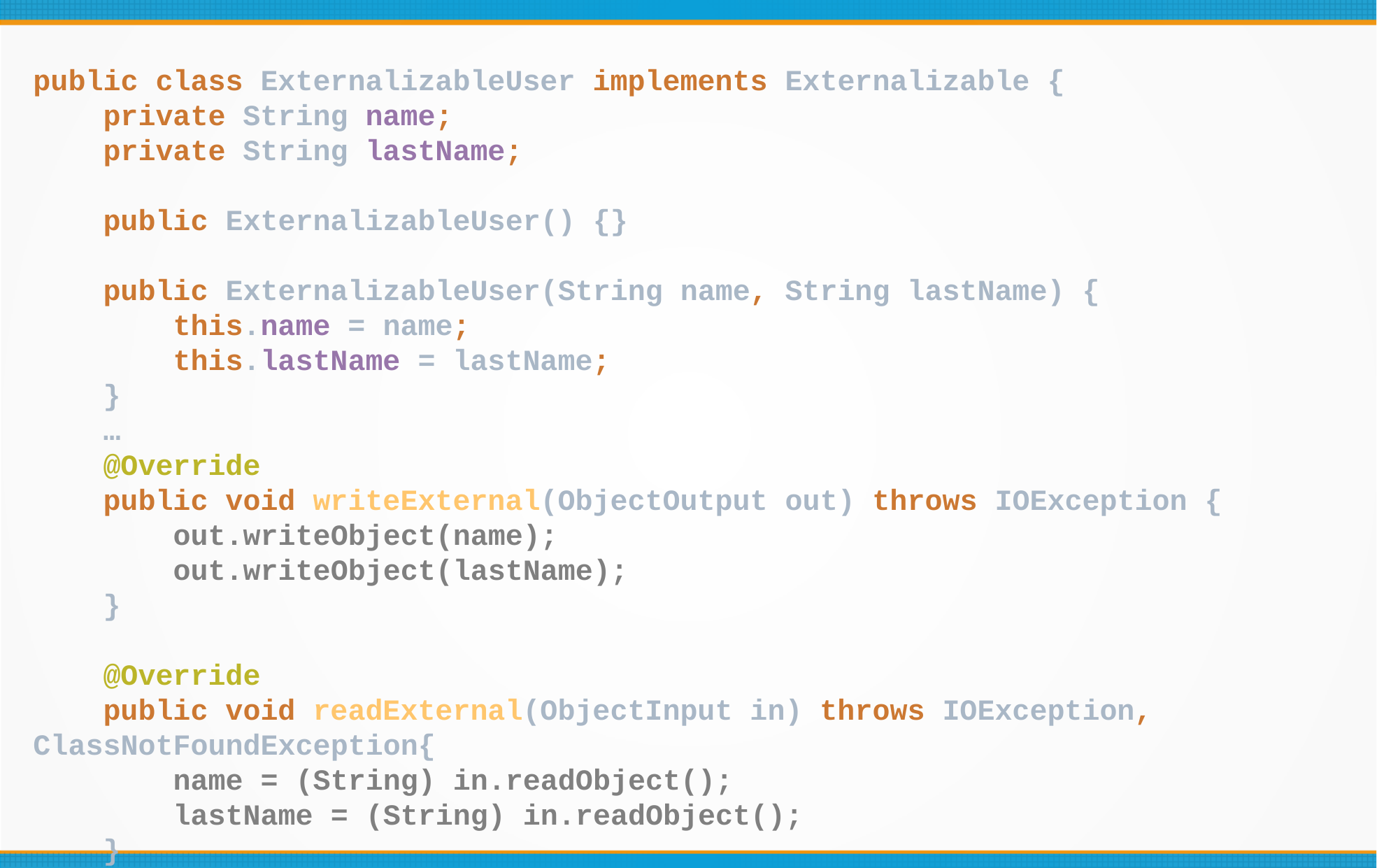

public class ExternalizableUser implements Externalizable {
    private String name;
    private String lastName;
    public ExternalizableUser() {}
    public ExternalizableUser(String name, String lastName) {
        this.name = name;
        this.lastName = lastName;
    }
    …
    @Override
    public void writeExternal(ObjectOutput out) throws IOException {
        out.writeObject(name);
        out.writeObject(lastName);
    }
    @Override
    public void readExternal(ObjectInput in) throws IOException, ClassNotFoundException{
        name = (String) in.readObject();
        lastName = (String) in.readObject();
    }
}